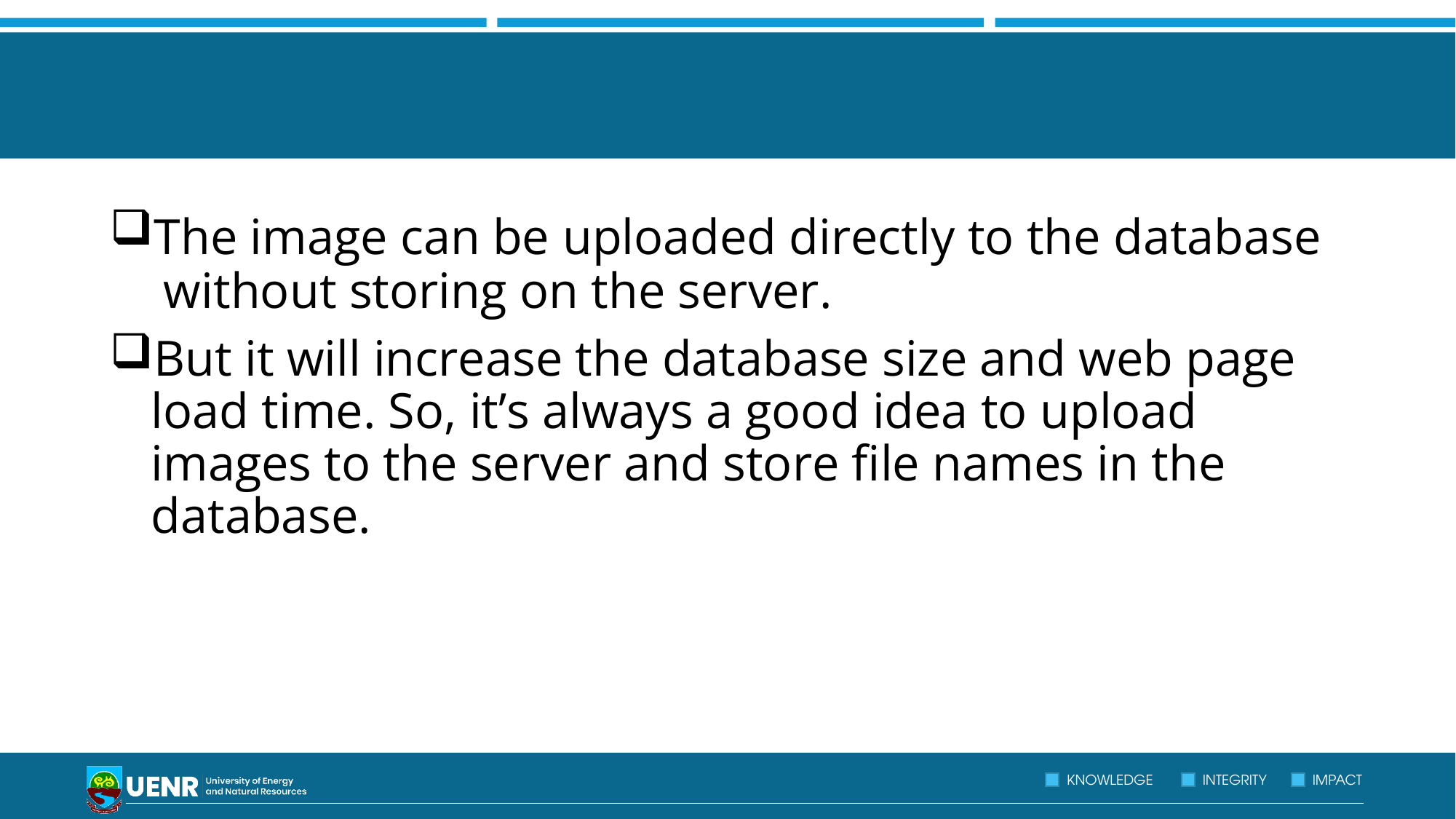

#
The image can be uploaded directly to the database without storing on the server.
But it will increase the database size and web page load time. So, it’s always a good idea to upload images to the server and store file names in the database.